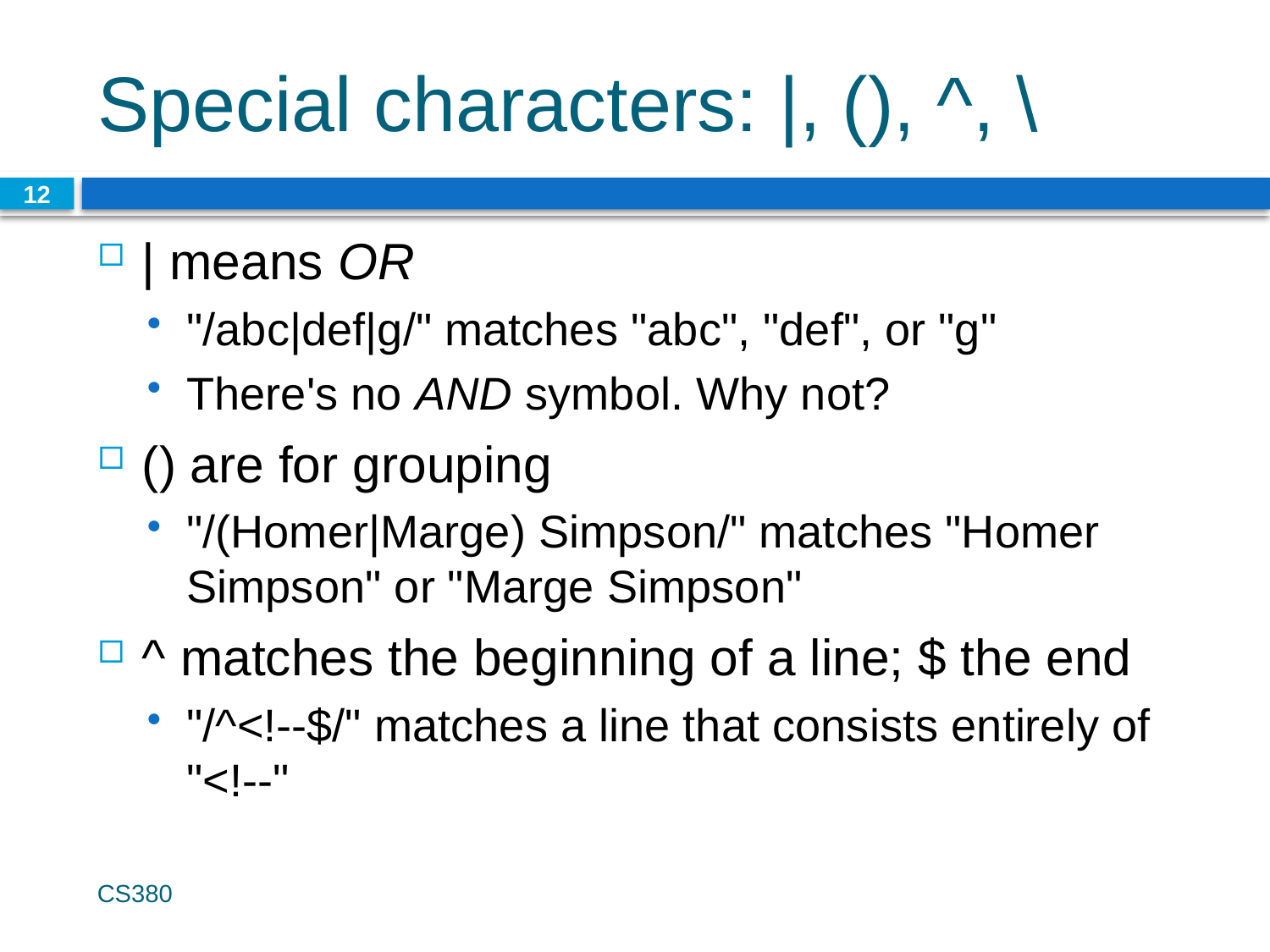

# Special characters: |, (), ^, \
12
| means OR
"/abc|def|g/" matches "abc", "def", or "g"
There's no AND symbol. Why not?
() are for grouping
"/(Homer|Marge) Simpson/" matches "Homer Simpson" or "Marge Simpson"
^ matches the beginning of a line; $ the end
"/^<!--$/" matches a line that consists entirely of "<!--"
CS380